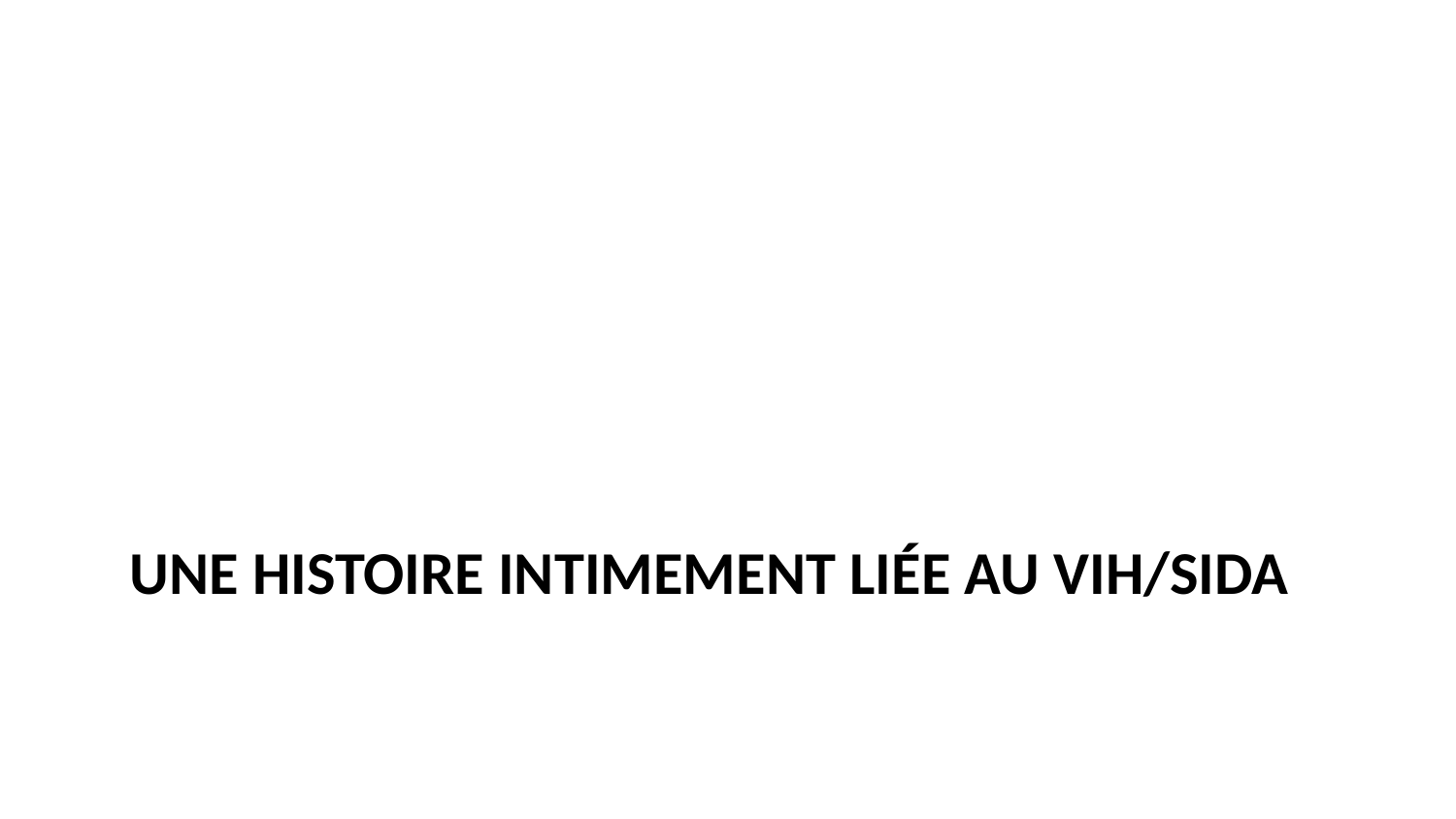

# Une histoire intimement liée au VIH/SIDA